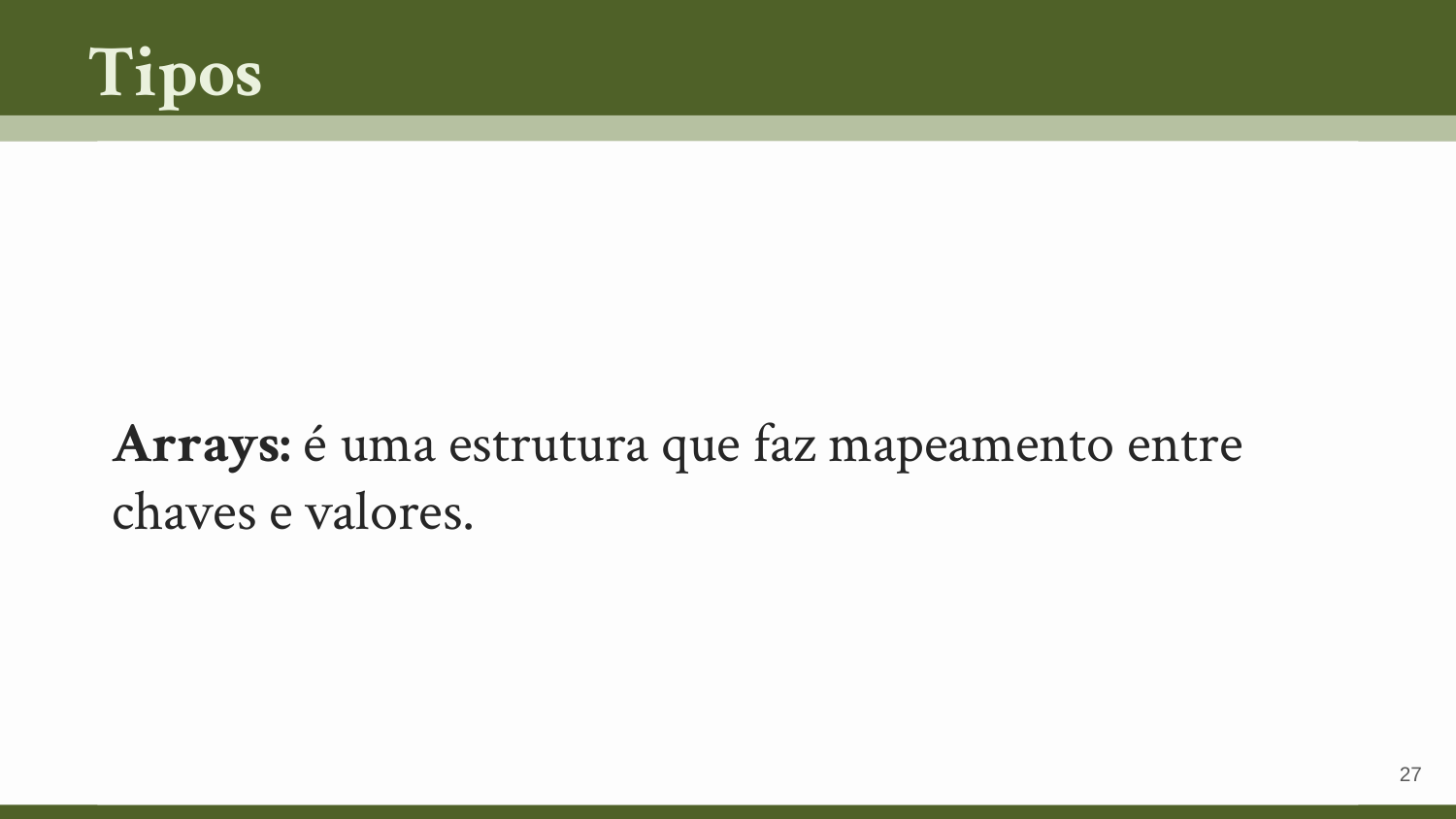

Tipos

Arrays: é uma estrutura que faz mapeamento entre chaves e valores.

27